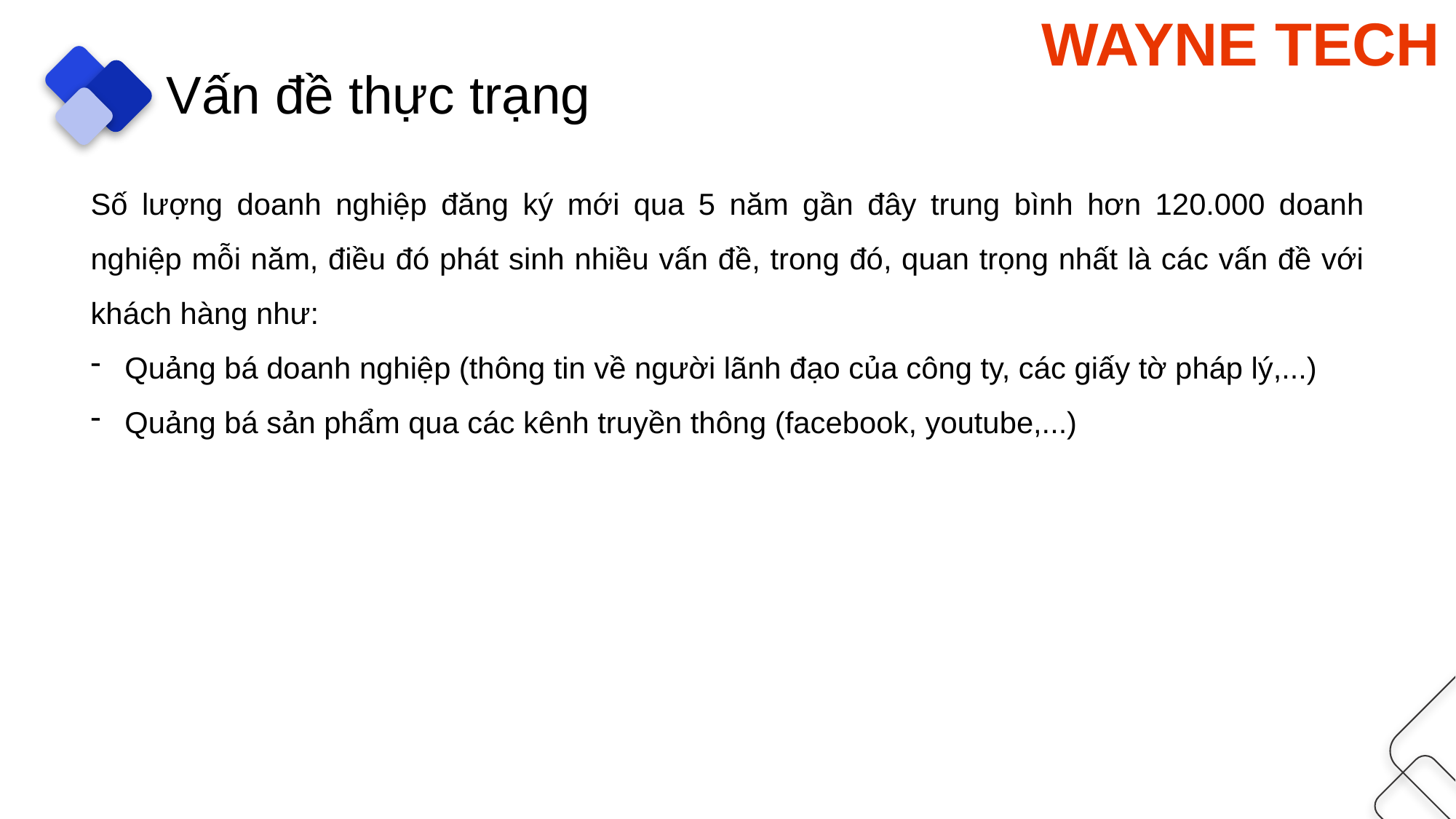

Vấn đề thực trạng
Số lượng doanh nghiệp đăng ký mới qua 5 năm gần đây trung bình hơn 120.000 doanh nghiệp mỗi năm, điều đó phát sinh nhiều vấn đề, trong đó, quan trọng nhất là các vấn đề với khách hàng như:
Quảng bá doanh nghiệp (thông tin về người lãnh đạo của công ty, các giấy tờ pháp lý,...)
Quảng bá sản phẩm qua các kênh truyền thông (facebook, youtube,...)